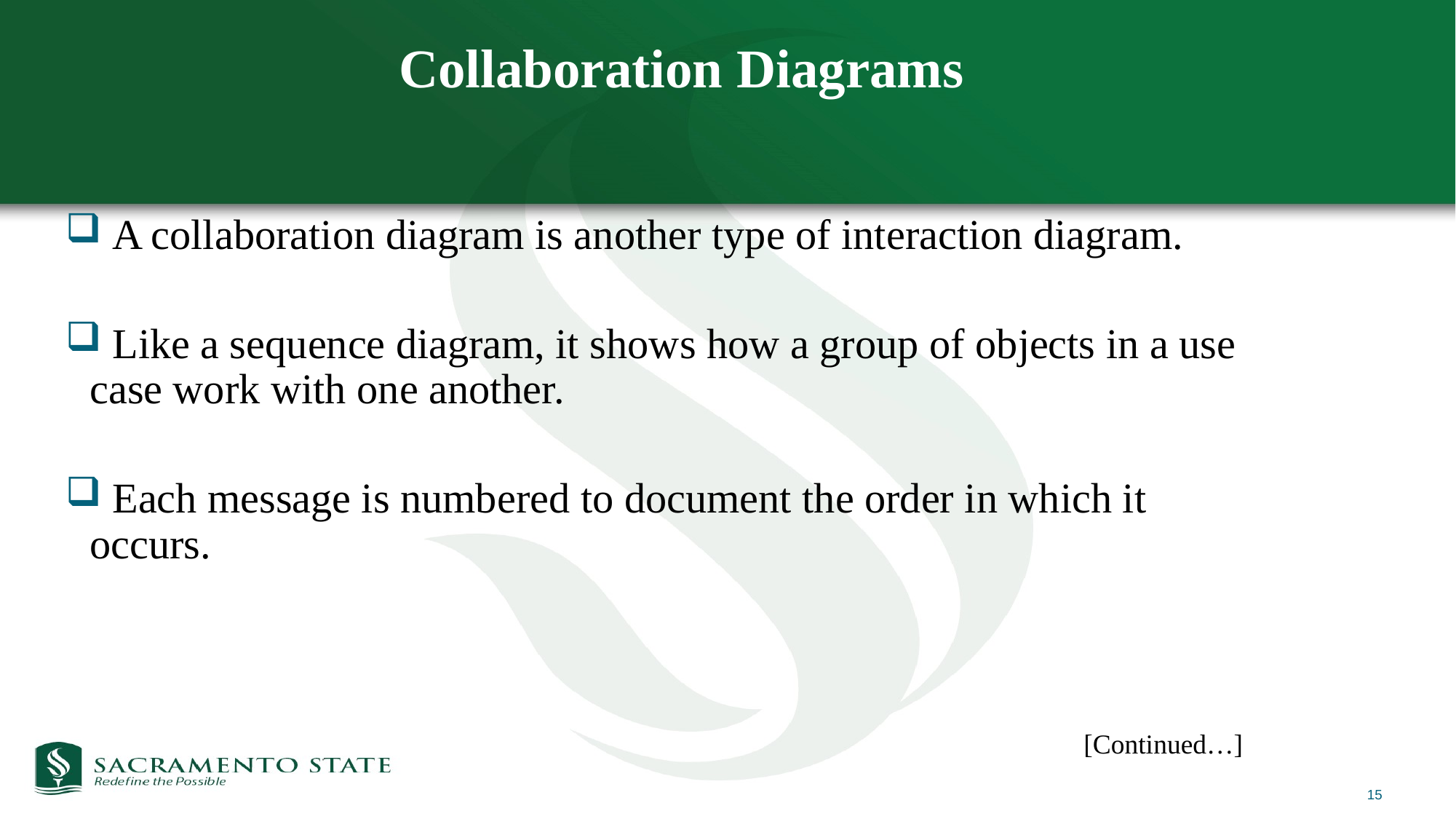

# Collaboration Diagrams
 A collaboration diagram is another type of interaction diagram.

 Like a sequence diagram, it shows how a group of objects in a use case work with one another.

 Each message is numbered to document the order in which it occurs.

[Continued…]
15